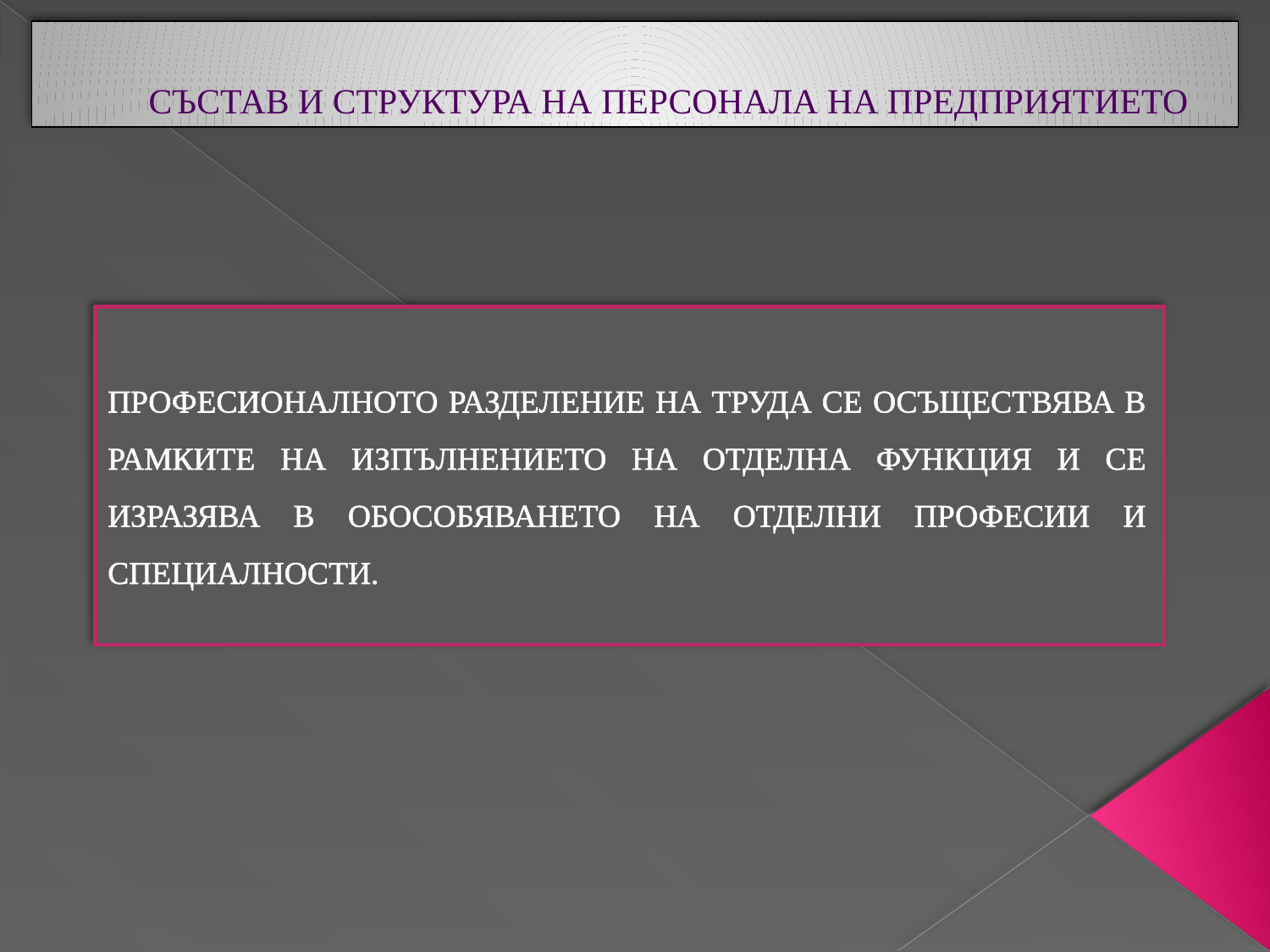

# СЪСТАВ И СТРУКТУРА НА ПЕРСОНАЛА НА ПРЕДПРИЯТИЕТО
ПРОФЕСИОНАЛНОТО РАЗДЕЛЕНИЕ НА ТРУДА СЕ ОСЪЩЕСТВЯВА В РАМКИТЕ НА ИЗПЪЛНЕНИЕТО НА ОТДЕЛНА ФУНКЦИЯ И СЕ ИЗРАЗЯВА В ОБОСОБЯВАНЕТО НА ОТДЕЛНИ ПРОФЕСИИ И СПЕЦИАЛНОСТИ.